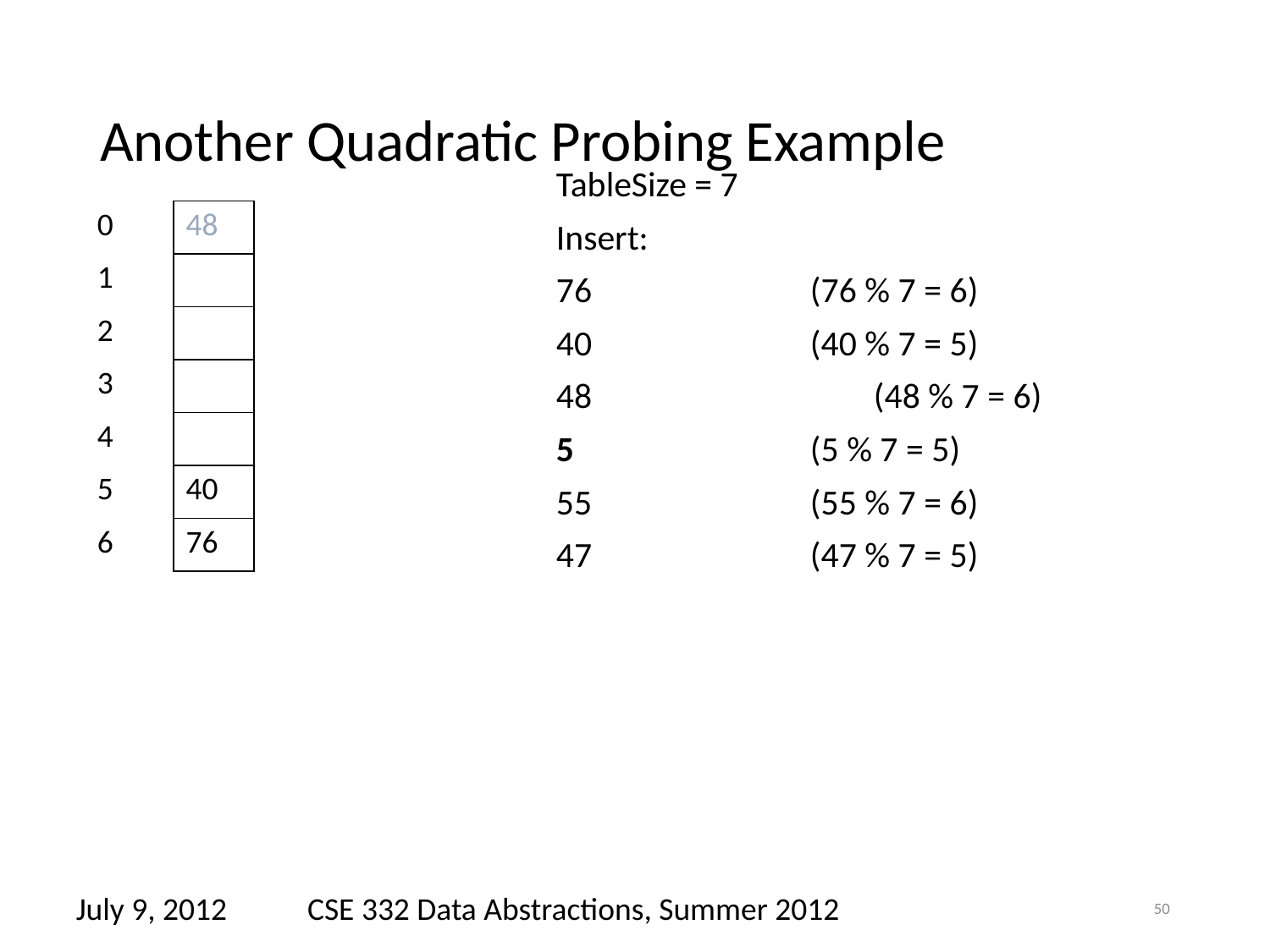

# Another Quadratic Probing Example
TableSize = 7
Insert:
76               	(76 % 7 = 6)
40 		(40 % 7 = 5)
48			(48 % 7 = 6)
5 		(5 % 7 = 5)
55 		(55 % 7 = 6)
47 		(47 % 7 = 5)

| 0 | 48 |
| --- | --- |
| 1 |  |
| 2 |  |
| 3 |  |
| 4 |  |
| 5 | 40 |
| 6 | 76 |
July 9, 2012
CSE 332 Data Abstractions, Summer 2012
50